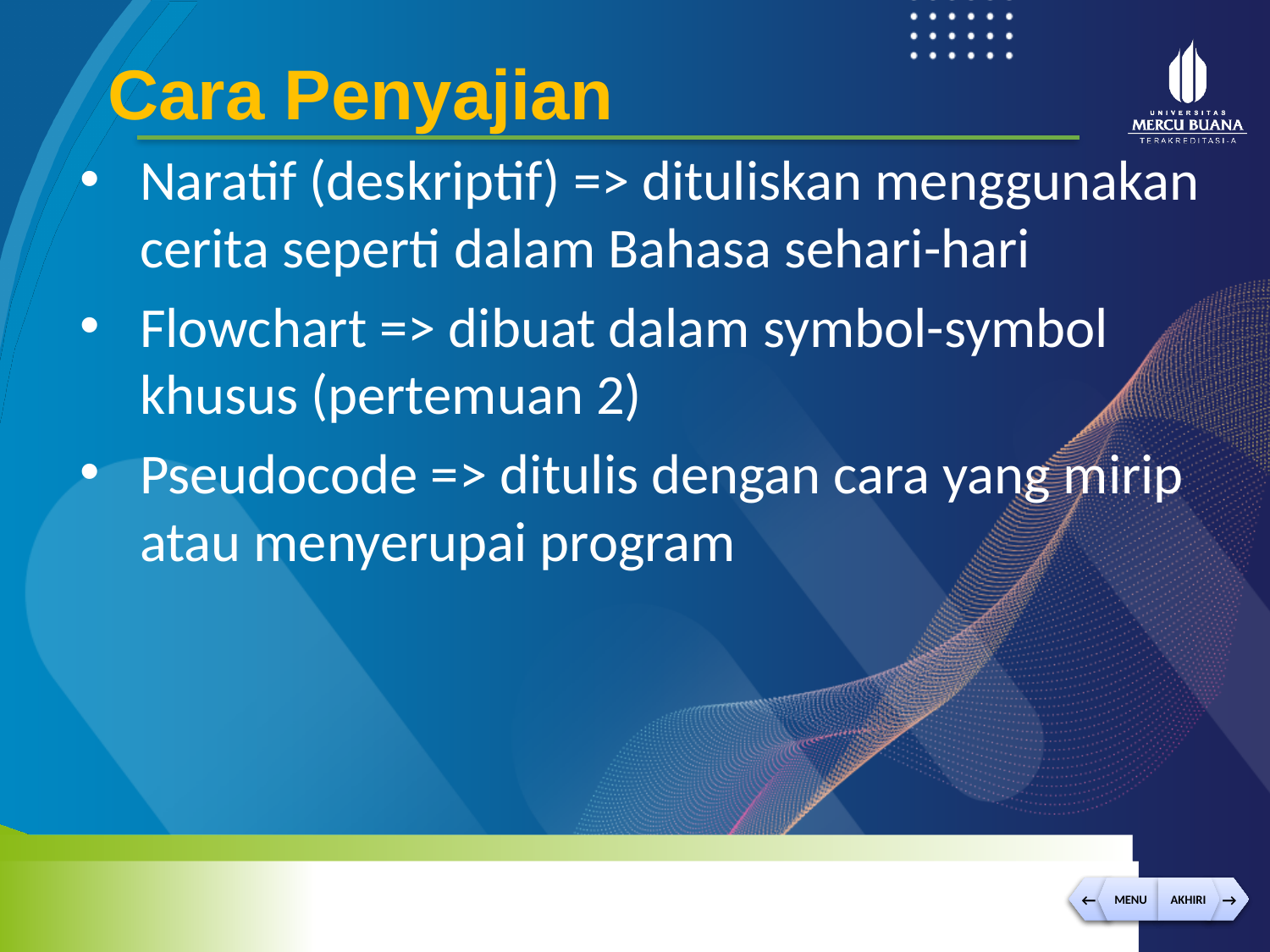

Cara Penyajian
Naratif (deskriptif) => dituliskan menggunakan cerita seperti dalam Bahasa sehari-hari
Flowchart => dibuat dalam symbol-symbol khusus (pertemuan 2)
Pseudocode => ditulis dengan cara yang mirip atau menyerupai program